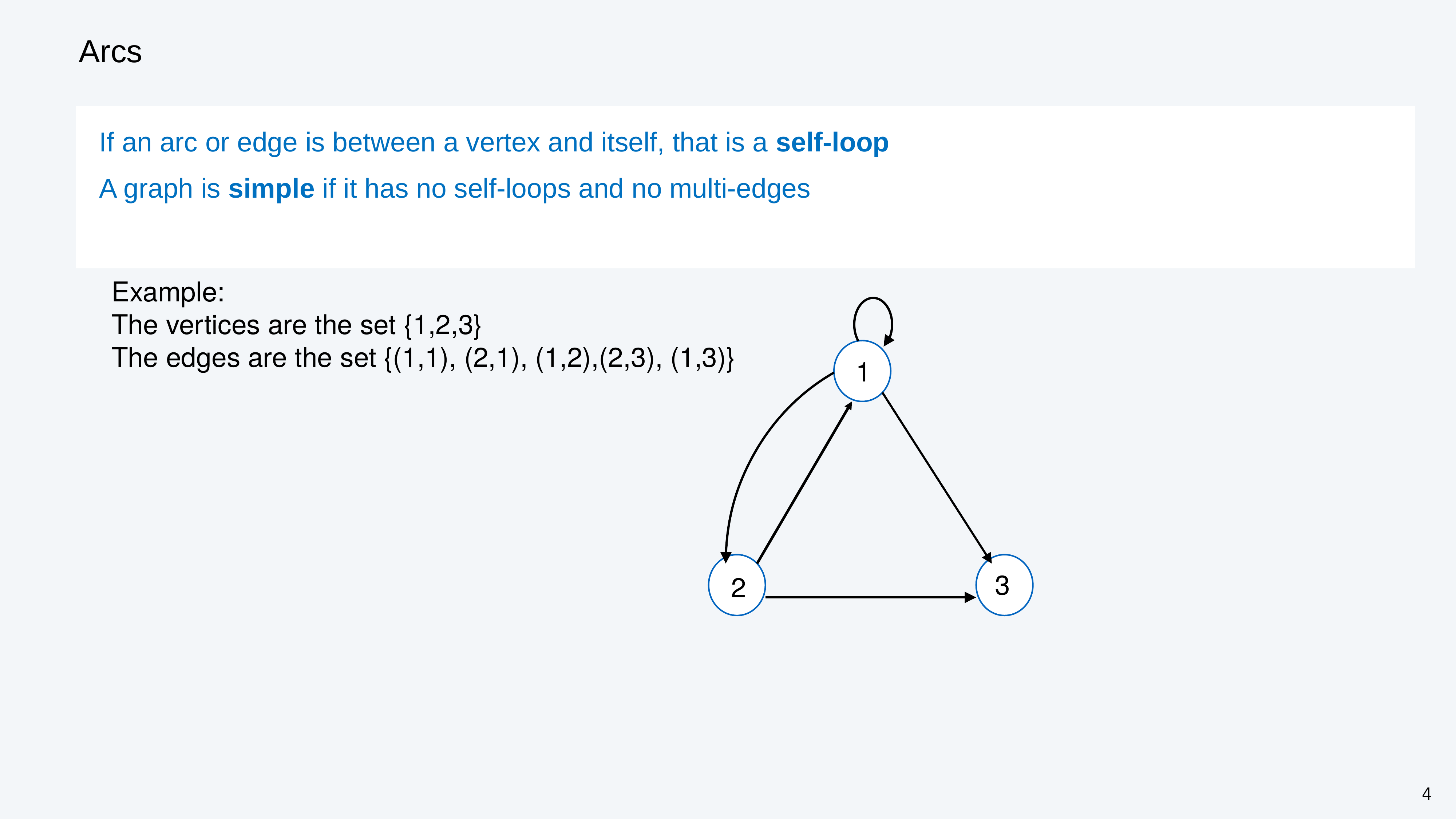

# Arcs
If an arc or edge is between a vertex and itself, that is a self-loop
A graph is simple if it has no self-loops and no multi-edges

Example:
The vertices are the set {1,2,3}
The edges are the set {(1,1), (2,1), (1,2),(2,3), (1,3)}

1

3

2
4